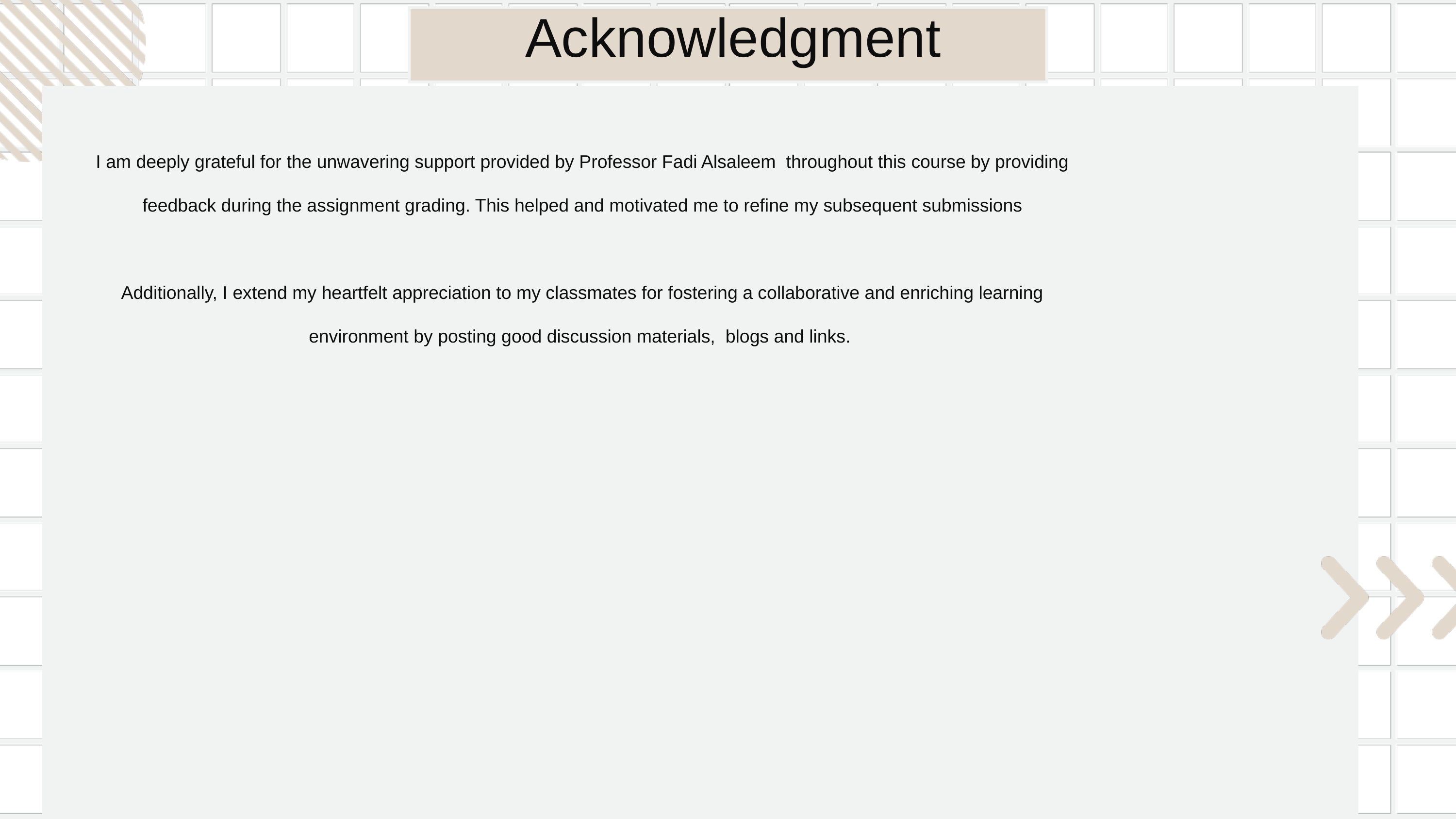

Acknowledgment

I am deeply grateful for the unwavering support provided by Professor Fadi Alsaleem  throughout this course by providing feedback during the assignment grading. This helped and motivated me to refine my subsequent submissions

Additionally, I extend my heartfelt appreciation to my classmates for fostering a collaborative and enriching learning environment by posting good discussion materials,  blogs and links.